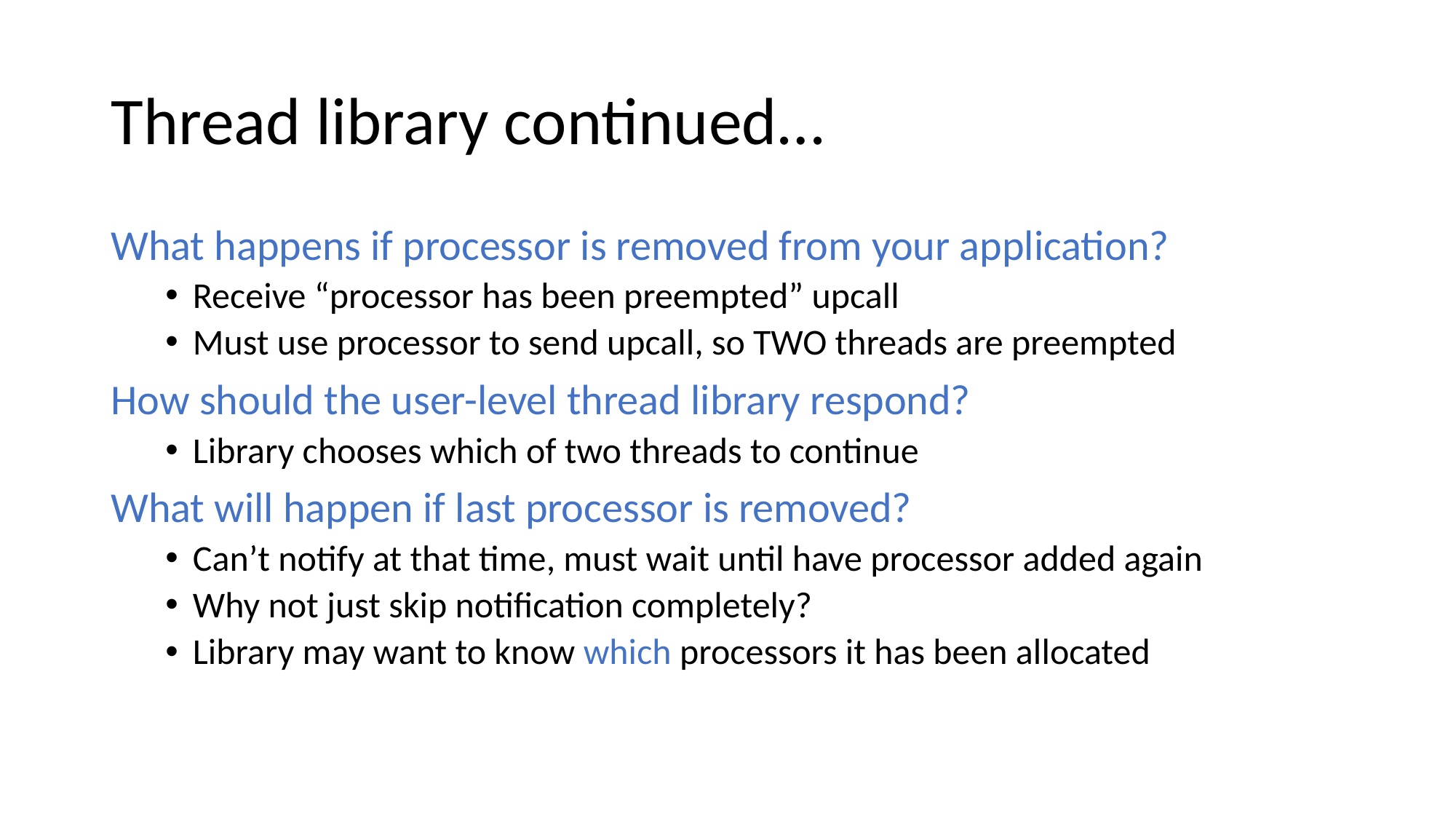

# Thread library continued…
What happens if processor is removed from your application?
Receive “processor has been preempted” upcall
Must use processor to send upcall, so TWO threads are preempted
How should the user-level thread library respond?
Library chooses which of two threads to continue
What will happen if last processor is removed?
Can’t notify at that time, must wait until have processor added again
Why not just skip notification completely?
Library may want to know which processors it has been allocated